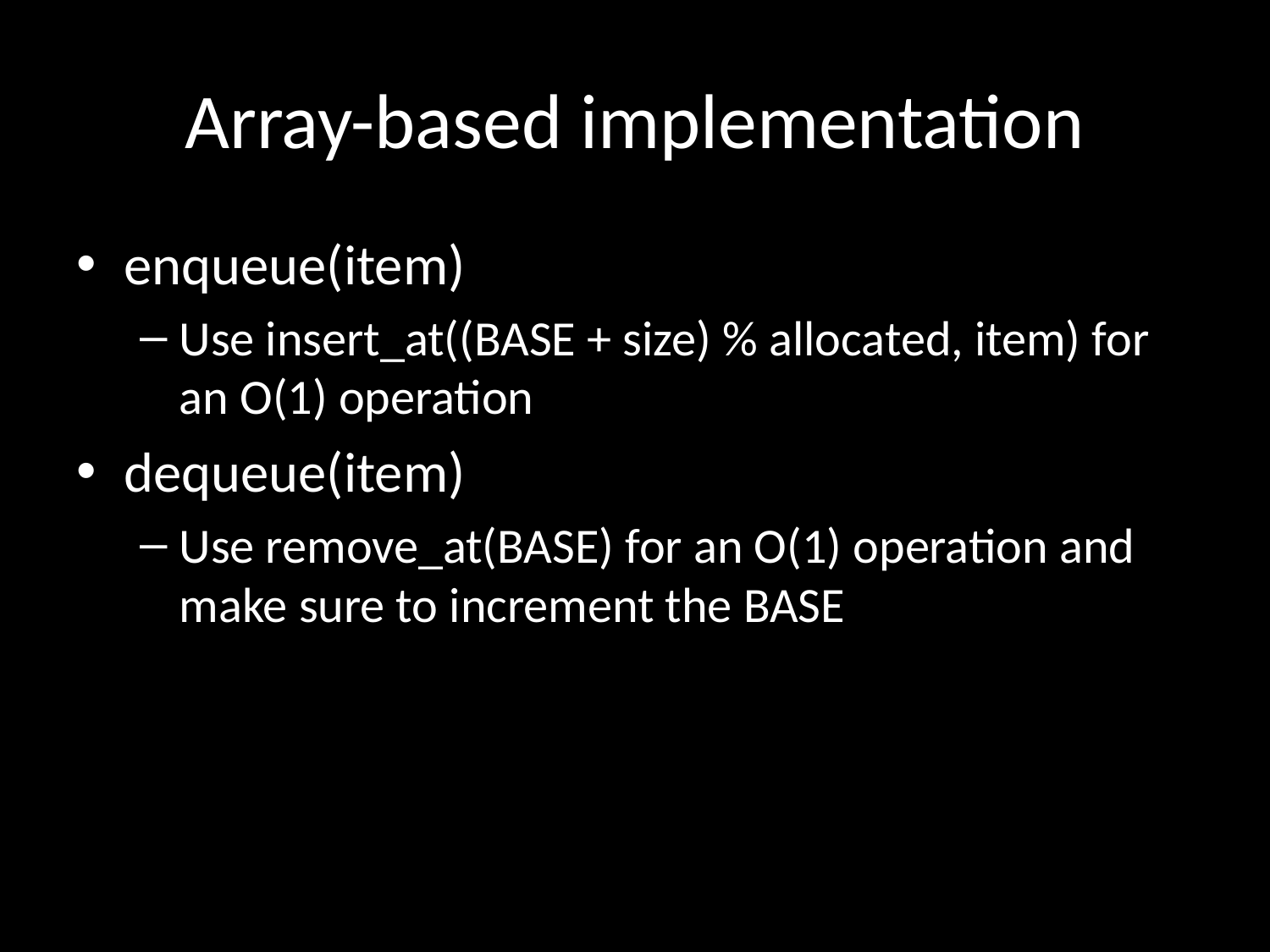

# Array-based implementation
enqueue(item)
Use insert_at((BASE + size) % allocated, item) for an O(1) operation
dequeue(item)
Use remove_at(BASE) for an O(1) operation and make sure to increment the BASE